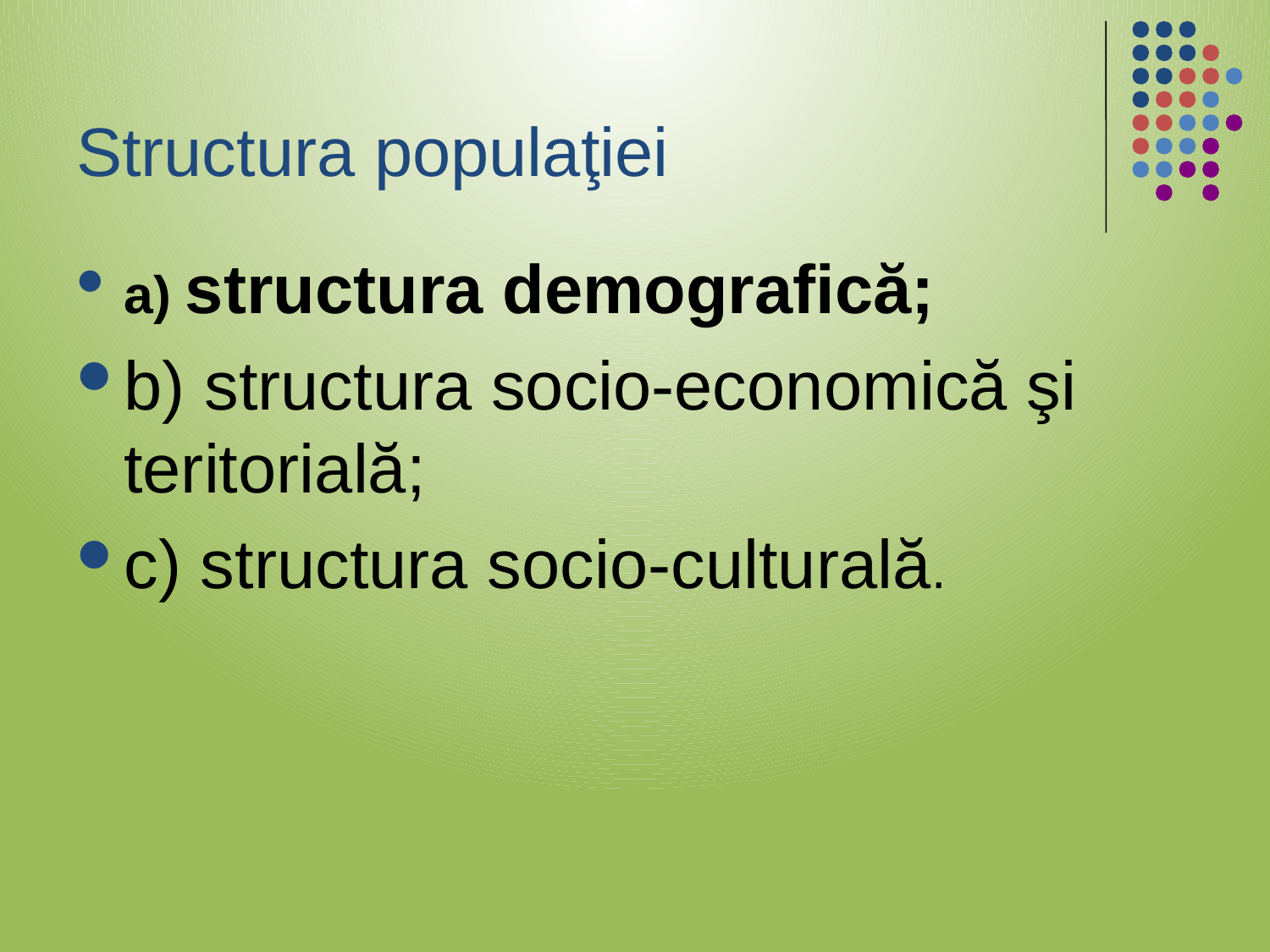

# Structura populaţiei
a) structura demografică;
b) structura socio-economică şi teritorială;
c) structura socio-culturală.